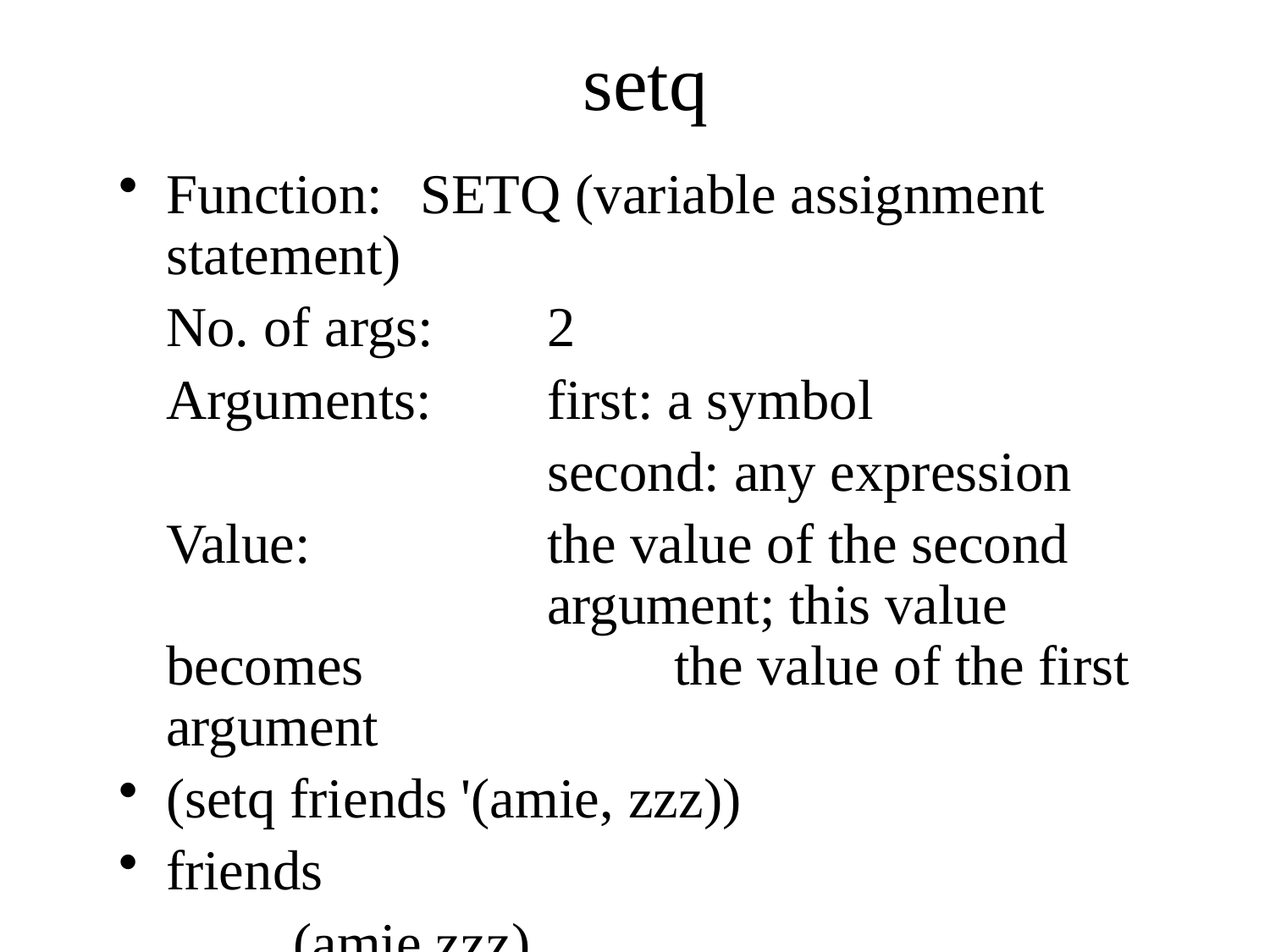

# setq
Function: 	SETQ (variable assignment statement)
	No. of args:	2
	Arguments: 	first: a symbol
				second: any expression
	Value:		the value of the second 				argument; this value becomes 			the value of the first argument
(setq friends '(amie, zzz))
friends
		(amie zzz)